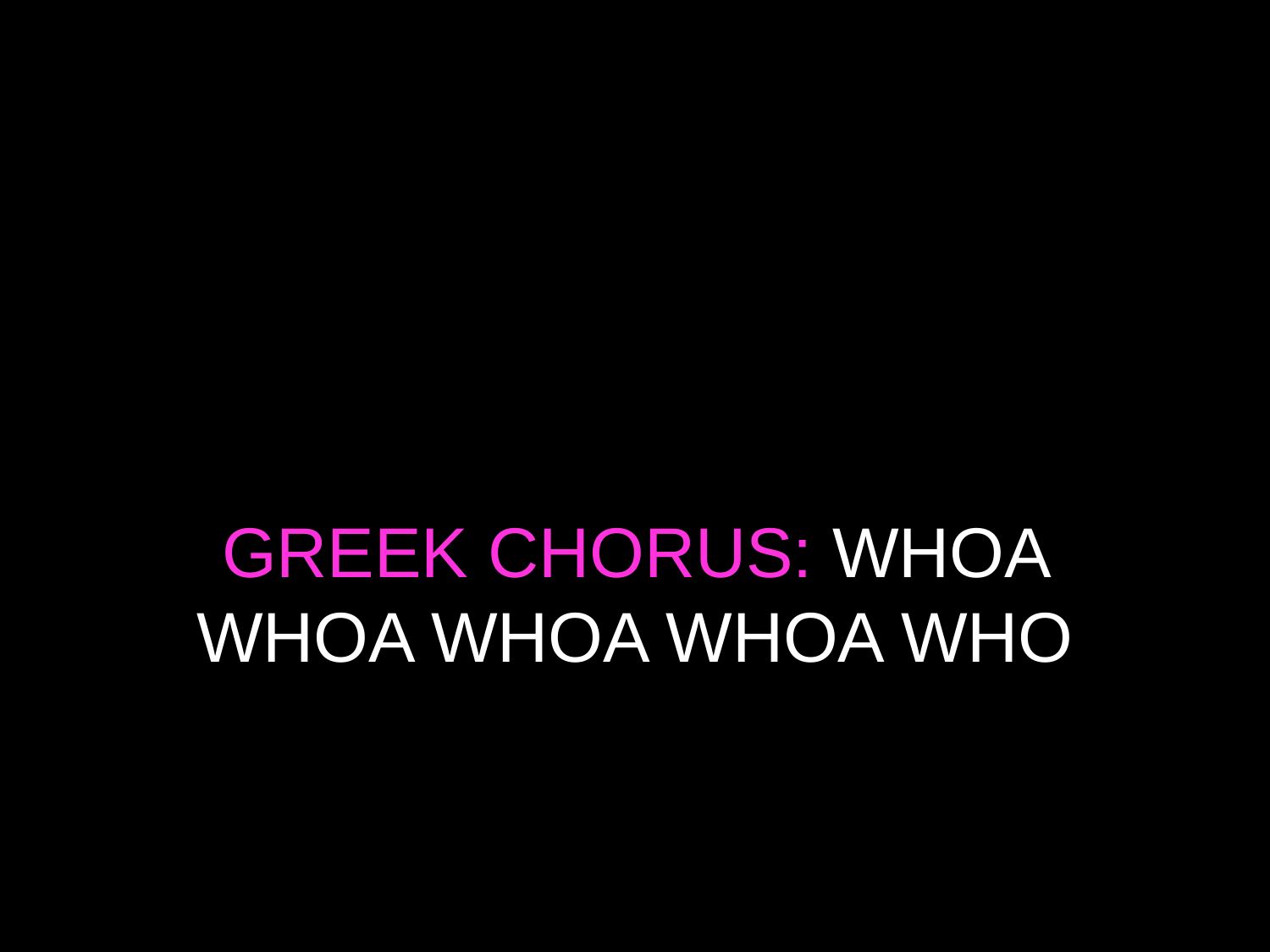

# GREEK CHORUS: WHOA WHOA WHOA WHOA WHO